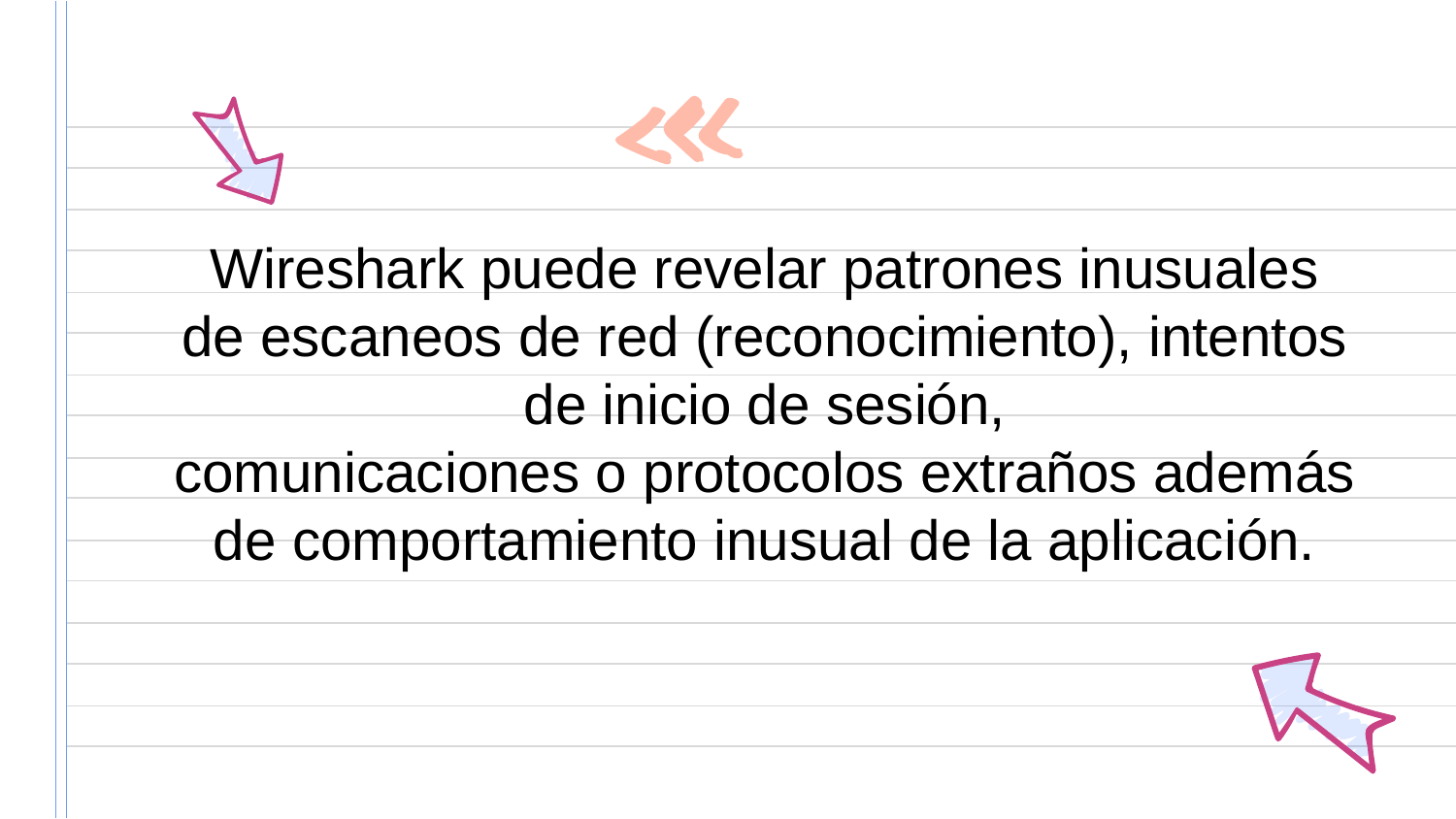

Wireshark puede revelar patrones inusuales de escaneos de red (reconocimiento), intentos de inicio de sesión,
comunicaciones o protocolos extraños además de comportamiento inusual de la aplicación.